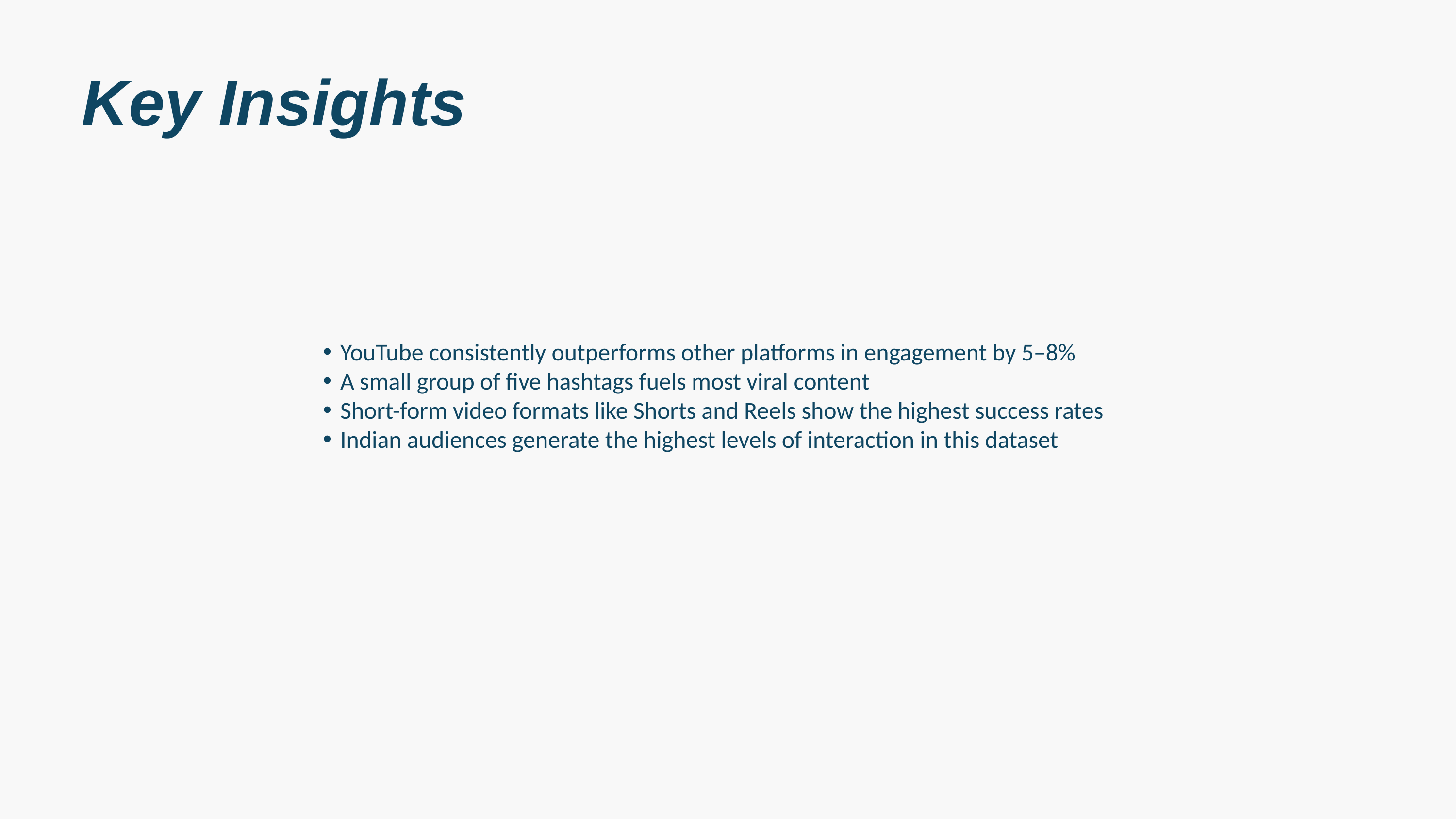

Key Insights
YouTube consistently outperforms other platforms in engagement by 5–8%
A small group of five hashtags fuels most viral content
Short-form video formats like Shorts and Reels show the highest success rates
Indian audiences generate the highest levels of interaction in this dataset